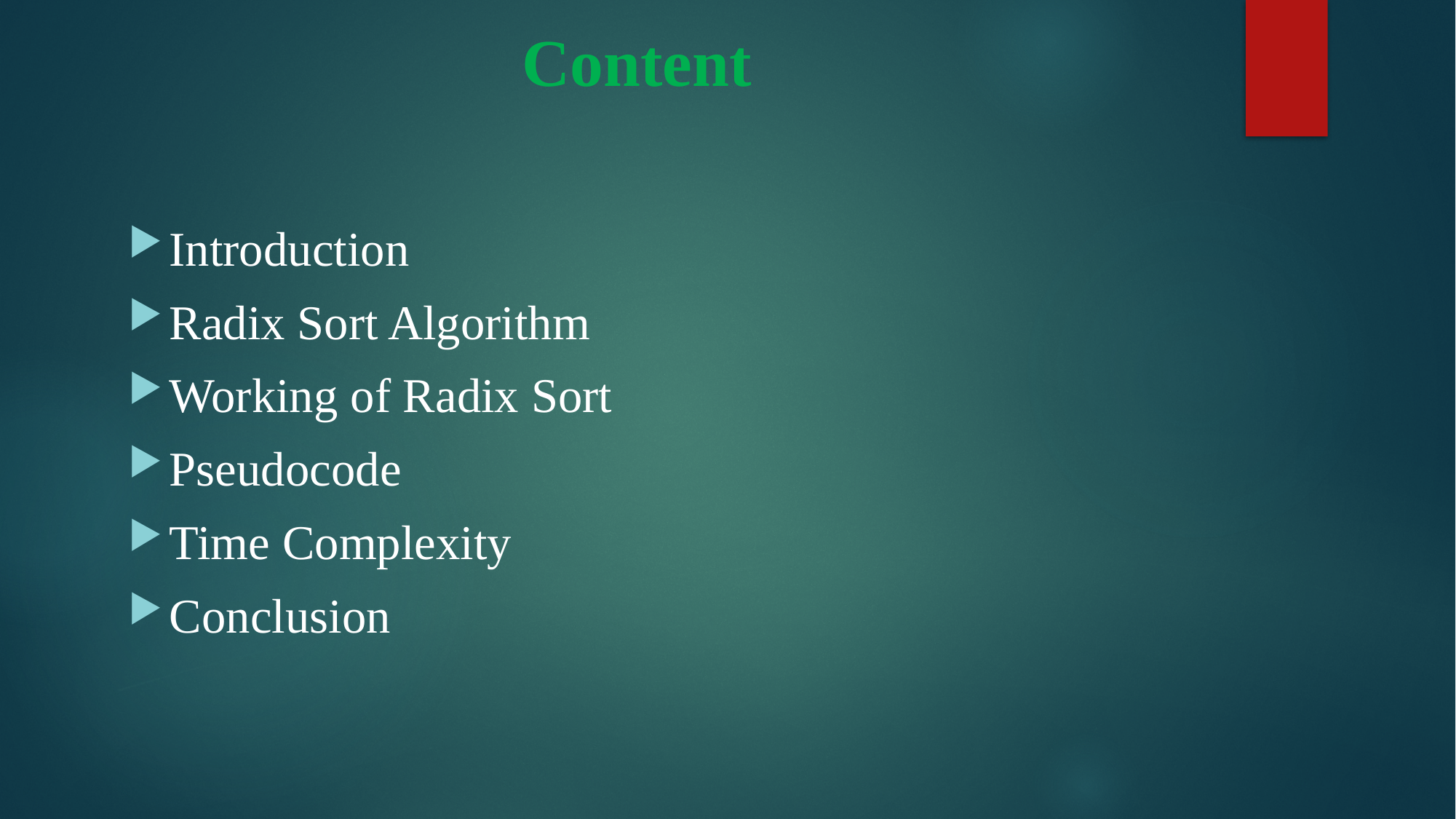

# Content
Introduction
Radix Sort Algorithm
Working of Radix Sort
Pseudocode
Time Complexity
Conclusion